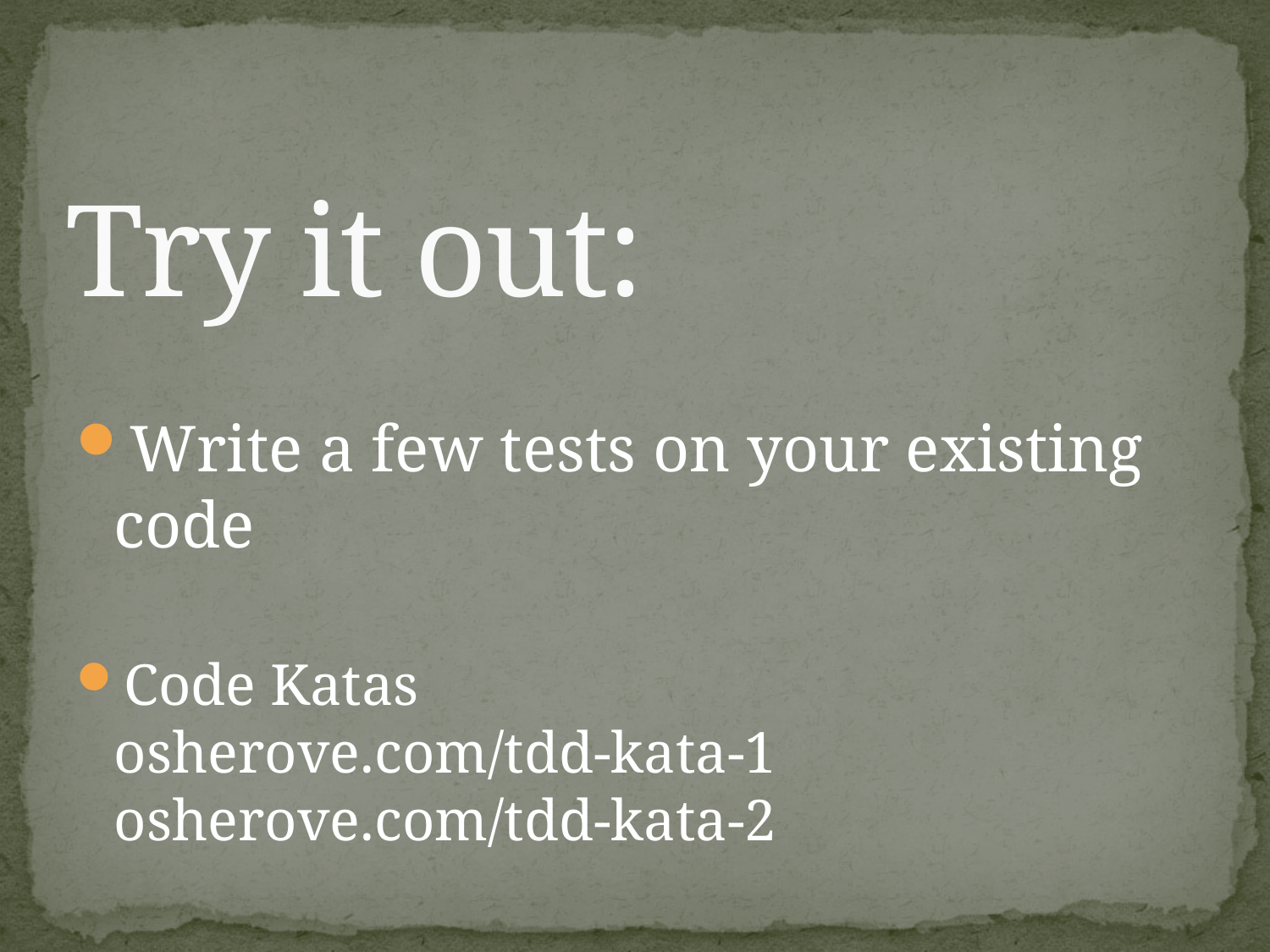

# Try it out:

Write a few tests on your existing code

Code Katas
osherove.com/tdd-kata-1
osherove.com/tdd-kata-2